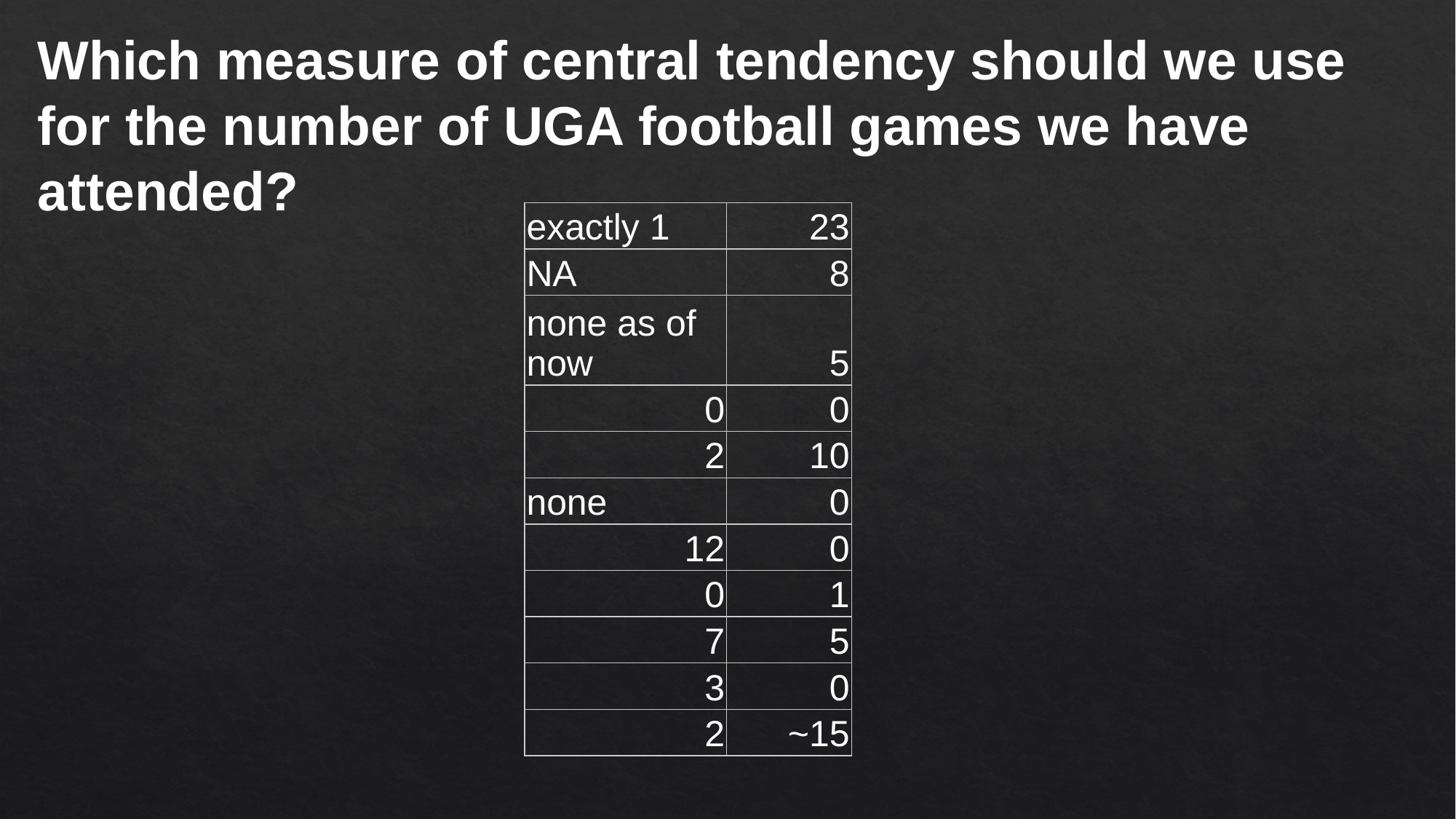

Which measure of central tendency should we use for the number of UGA football games we have attended?
| exactly 1 | 23 |
| --- | --- |
| NA | 8 |
| none as of now | 5 |
| 0 | 0 |
| 2 | 10 |
| none | 0 |
| 12 | 0 |
| 0 | 1 |
| 7 | 5 |
| 3 | 0 |
| 2 | ~15 |